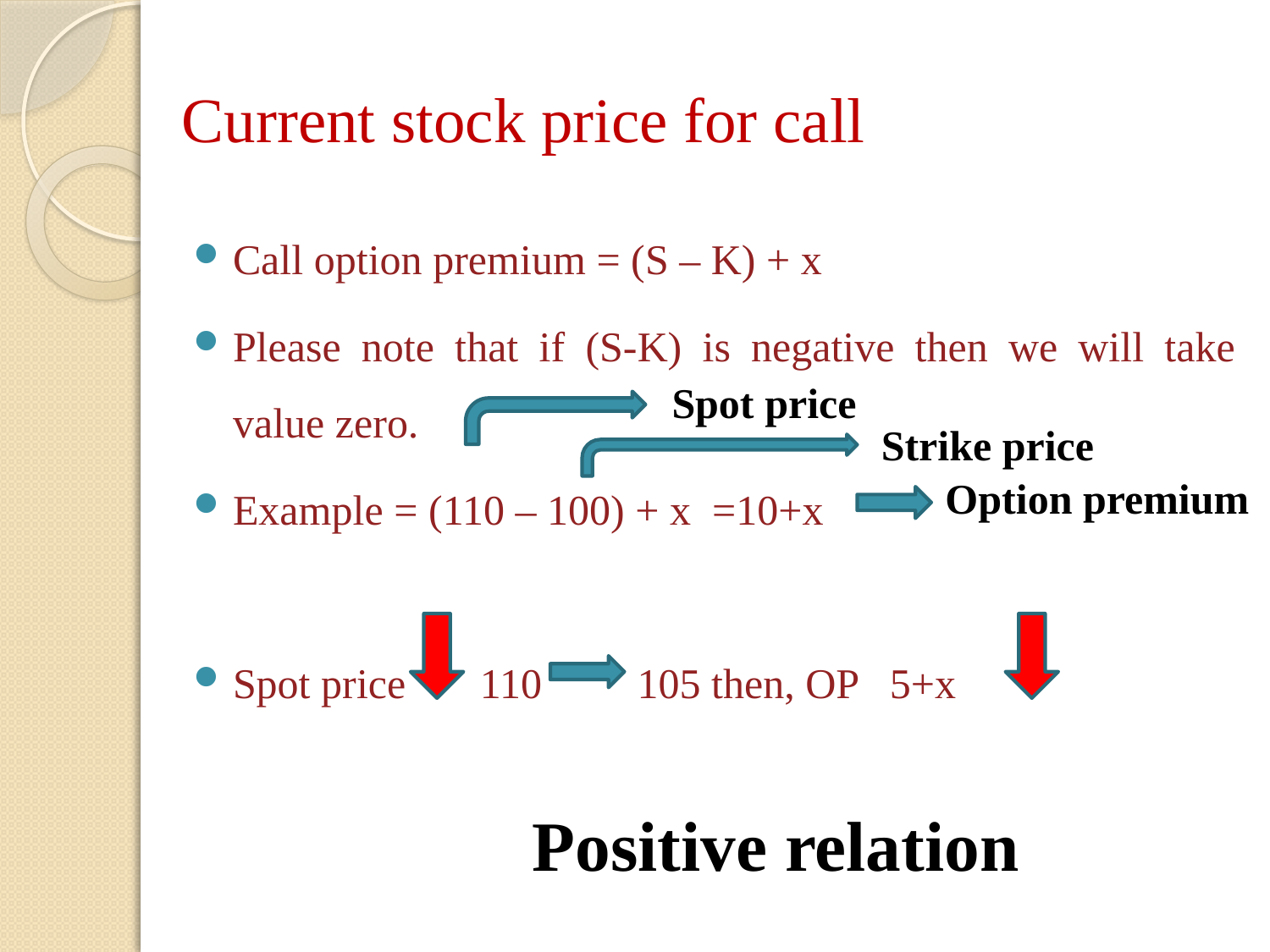

# Current stock price for call
Call option premium = (S – K) + x
Please note that if (S-K) is negative then we will take value zero.
Example = (110 – 100) + x  =10+x

Spot price       110         105 then, OP   5+x
Spot price

Strike price

Option premium

Positive relation